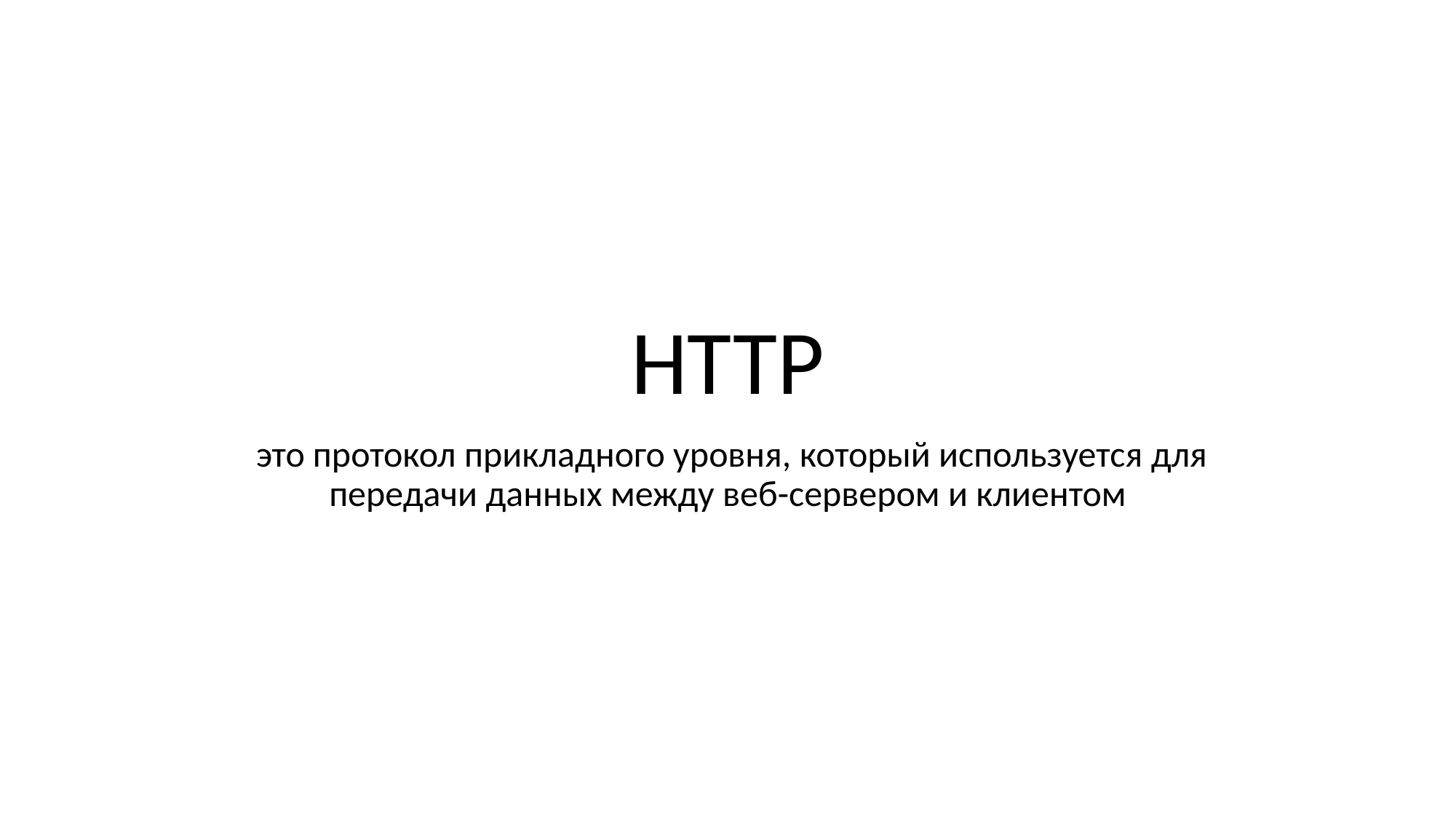

# HTTP
 это протокол прикладного уровня, который используется для передачи данных между веб-сервером и клиентом